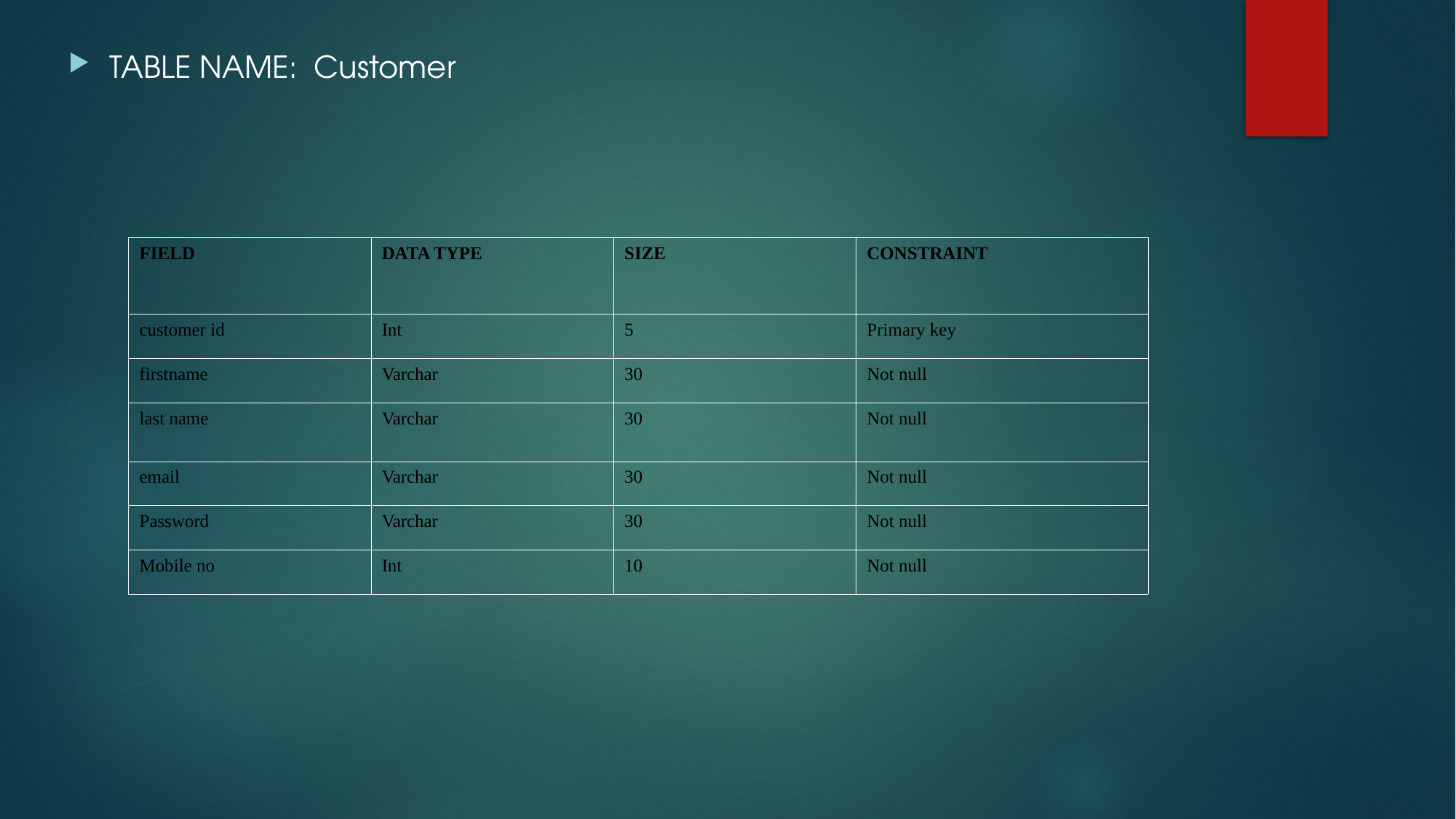

TABLE NAME:  Customer

#
| FIELD | DATA TYPE | SIZE | CONSTRAINT |
| --- | --- | --- | --- |
| customer id | Int | 5 | Primary key |
| firstname | Varchar | 30 | Not null |
| last name | Varchar | 30 | Not null |
| email | Varchar | 30 | Not null |
| Password | Varchar | 30 | Not null |
| Mobile no | Int | 10 | Not null |